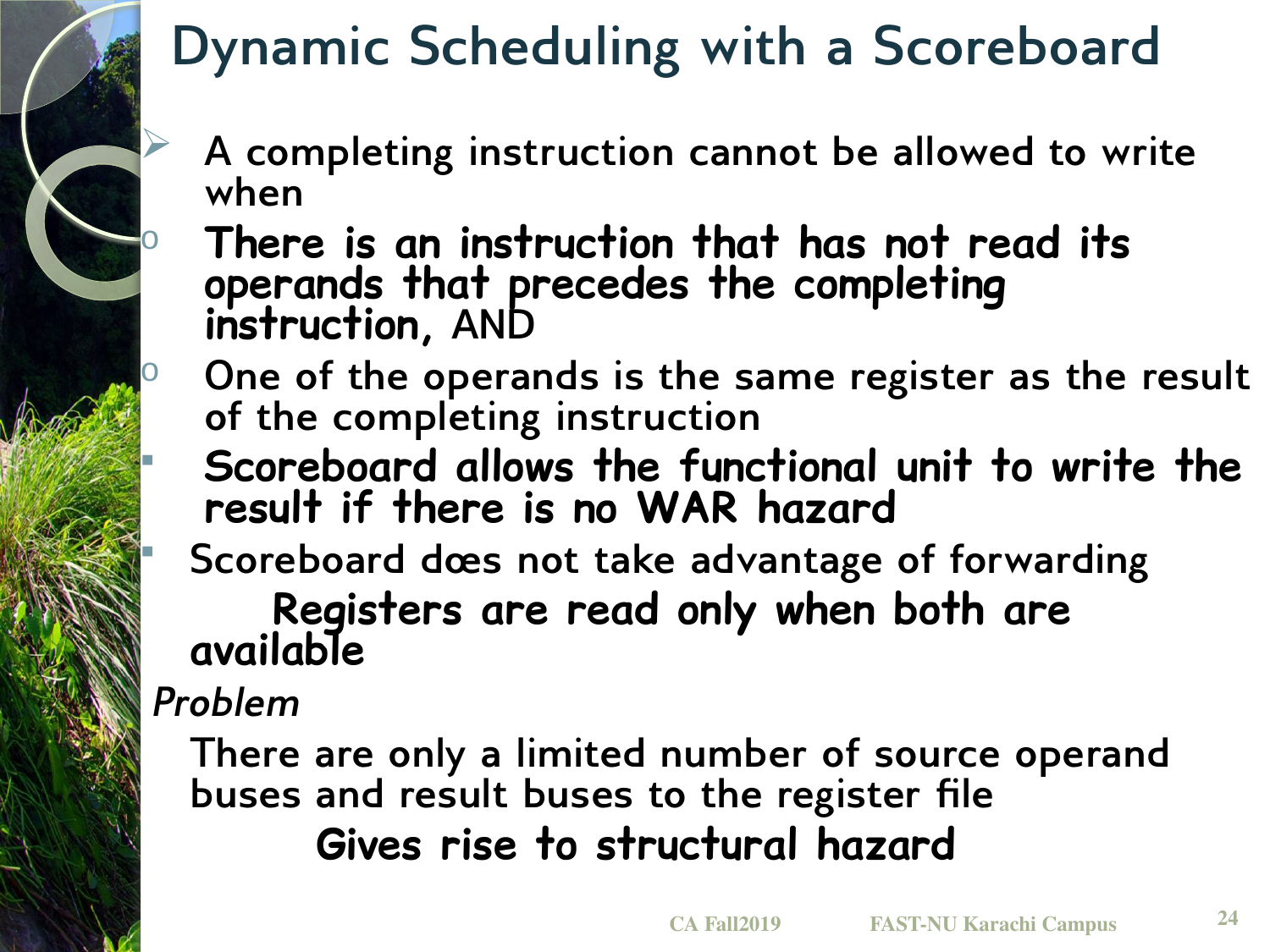

# Dynamic Scheduling with a Scoreboard
A completing instruction cannot be allowed to write when
There is an instruction that has not read its operands that precedes the completing instruction, AND
One of the operands is the same register as the result of the completing instruction
Scoreboard allows the functional unit to write the result if there is no WAR hazard
Scoreboard does not take advantage of forwarding
	      Registers are read only when both are available
Problem
	There are only a limited number of source operand buses and result buses to the register file
		Gives rise to structural hazard
CA Fall2019
24
FAST-NU Karachi Campus